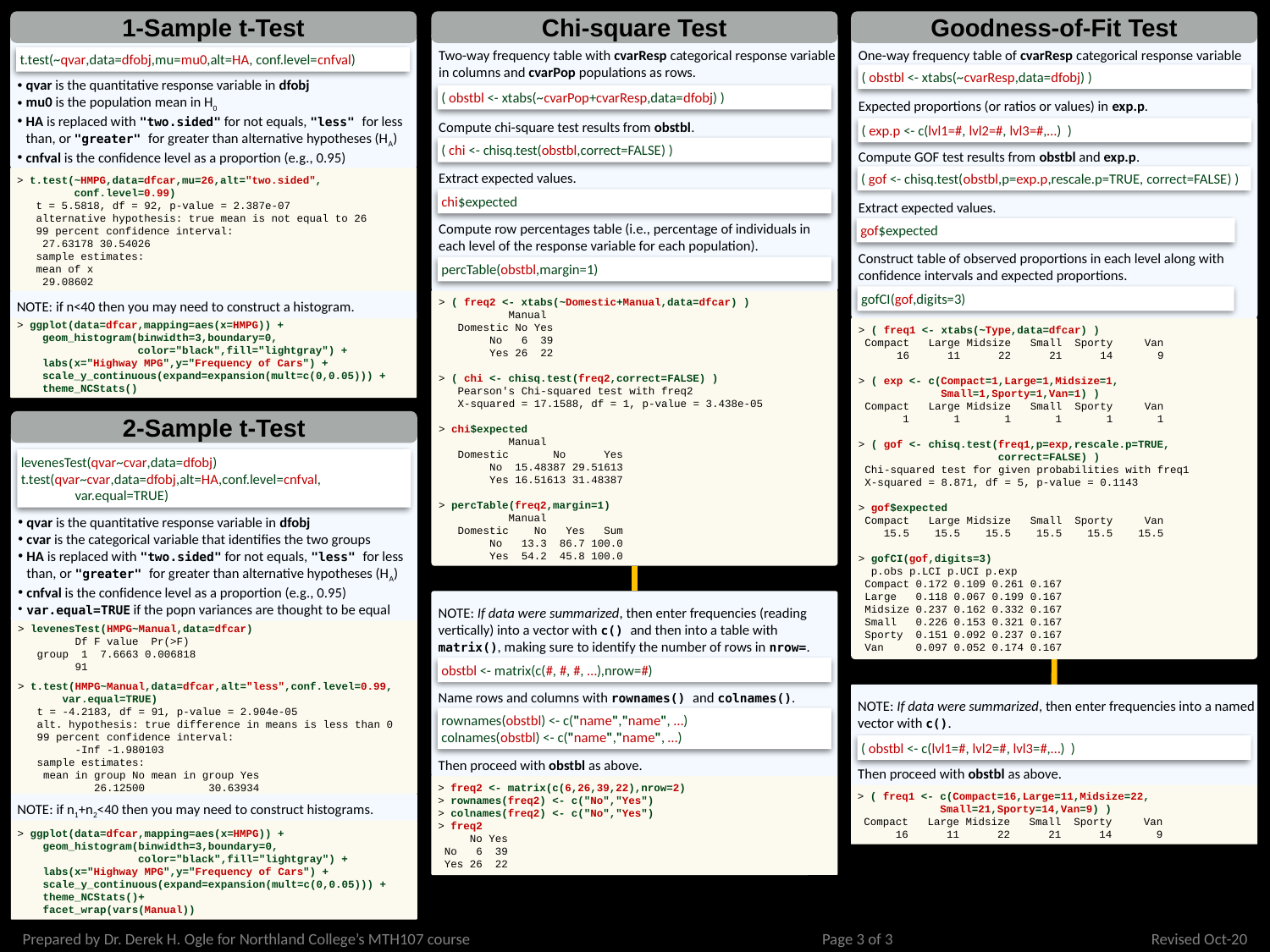

1-Sample t-Test

qvar is the quantitative response variable in dfobj
mu0 is the population mean in H0
HA is replaced with "two.sided" for not equals, "less" for less than, or "greater" for greater than alternative hypotheses (HA)
cnfval is the confidence level as a proportion (e.g., 0.95)
t.test(~qvar,data=dfobj,mu=mu0,alt=HA, conf.level=cnfval)
> t.test(~HMPG,data=dfcar,mu=26,alt="two.sided",
         conf.level=0.99)
   t = 5.5818, df = 92, p-value = 2.387e-07
   alternative hypothesis: true mean is not equal to 26
   99 percent confidence interval:
    27.63178 30.54026
   sample estimates:
   mean of x
    29.08602
NOTE: if n<40 then you may need to construct a histogram.
> ggplot(data=dfcar,mapping=aes(x=HMPG)) +
    geom_histogram(binwidth=3,boundary=0,
                   color="black",fill="lightgray") +
    labs(x="Highway MPG",y="Frequency of Cars") +
    scale_y_continuous(expand=expansion(mult=c(0,0.05))) +
    theme_NCStats()
Chi-square Test
Two-way frequency table with cvarResp categorical response variable in columns and cvarPop populations as rows.

Compute chi-square test results from obstbl.

Extract expected values.

Compute row percentages table (i.e., percentage of individuals in each level of the response variable for each population).
( obstbl <- xtabs(~cvarPop+cvarResp,data=dfobj) )
( chi <- chisq.test(obstbl,correct=FALSE) )
chi$expected
percTable(obstbl,margin=1)
> ( freq2 <- xtabs(~Domestic+Manual,data=dfcar) )
           Manual
   Domestic No Yes
        No   6  39
        Yes 26  22

> ( chi <- chisq.test(freq2,correct=FALSE) )
   Pearson's Chi-squared test with freq2
   X-squared = 17.1588, df = 1, p-value = 3.438e-05

> chi$expected
           Manual
   Domestic       No      Yes
        No  15.48387 29.51613
        Yes 16.51613 31.48387

> percTable(freq2,margin=1)
           Manual
   Domestic    No   Yes   Sum
        No   13.3  86.7 100.0
        Yes  54.2  45.8 100.0

Goodness-of-Fit Test
One-way frequency table of cvarResp categorical response variable

Expected proportions (or ratios or values) in exp.p.

Compute GOF test results from obstbl and exp.p.

Extract expected values.

Construct table of observed proportions in each level along with confidence intervals and expected proportions.
( obstbl <- xtabs(~cvarResp,data=dfobj) )
( exp.p <- c(lvl1=#, lvl2=#, lvl3=#,…)  )
( gof <- chisq.test(obstbl,p=exp.p,rescale.p=TRUE, correct=FALSE) )
gof$expected
gofCI(gof,digits=3)
> ( freq1 <- xtabs(~Type,data=dfcar) )
 Compact   Large Midsize   Small  Sporty     Van
      16      11      22      21      14       9

> ( exp <- c(Compact=1,Large=1,Midsize=1,
             Small=1,Sporty=1,Van=1) )
 Compact   Large Midsize   Small  Sporty     Van
       1       1       1       1       1       1

> ( gof <- chisq.test(freq1,p=exp,rescale.p=TRUE,
                      correct=FALSE) )
 Chi-squared test for given probabilities with freq1
 X-squared = 8.871, df = 5, p-value = 0.1143

> gof$expected
 Compact   Large Midsize   Small  Sporty     Van
    15.5    15.5    15.5    15.5    15.5    15.5

> gofCI(gof,digits=3)
  p.obs p.LCI p.UCI p.exp
 Compact 0.172 0.109 0.261 0.167
 Large   0.118 0.067 0.199 0.167
 Midsize 0.237 0.162 0.332 0.167
 Small   0.226 0.153 0.321 0.167
 Sporty  0.151 0.092 0.237 0.167
 Van     0.097 0.052 0.174 0.167
2-Sample t-Test

qvar is the quantitative response variable in dfobj
cvar is the categorical variable that identifies the two groups
HA is replaced with "two.sided" for not equals, "less" for less than, or "greater" for greater than alternative hypotheses (HA)
cnfval is the confidence level as a proportion (e.g., 0.95)
var.equal=TRUE if the popn variances are thought to be equal
levenesTest(qvar~cvar,data=dfobj)
t.test(qvar~cvar,data=dfobj,alt=HA,conf.level=cnfval,
                 var.equal=TRUE)
> levenesTest(HMPG~Manual,data=dfcar)
         Df F value  Pr(>F)
   group  1  7.6663 0.006818
         91
> t.test(HMPG~Manual,data=dfcar,alt="less",conf.level=0.99,
       var.equal=TRUE)
   t = -4.2183, df = 91, p-value = 2.904e-05
   alt. hypothesis: true difference in means is less than 0
   99 percent confidence interval:
         -Inf -1.980103
   sample estimates:
    mean in group No mean in group Yes
            26.12500          30.63934
NOTE: if n1+n2<40 then you may need to construct histograms.
> ggplot(data=dfcar,mapping=aes(x=HMPG)) +
    geom_histogram(binwidth=3,boundary=0,
                   color="black",fill="lightgray") +
    labs(x="Highway MPG",y="Frequency of Cars") +
    scale_y_continuous(expand=expansion(mult=c(0,0.05))) +
    theme_NCStats()+
    facet_wrap(vars(Manual))
NOTE: If data were summarized, then enter frequencies (reading vertically) into a vector with c() and then into a table with matrix(), making sure to identify the number of rows in nrow=.

Name rows and columns with rownames() and colnames().

Then proceed with obstbl as above.
obstbl <- matrix(c(#, #, #, …),nrow=#)
rownames(obstbl) <- c("name","name", …)
colnames(obstbl) <- c("name","name", …)
> freq2 <- matrix(c(6,26,39,22),nrow=2)
> rownames(freq2) <- c("No","Yes")
> colnames(freq2) <- c("No","Yes")
> freq2
     No Yes
 No   6  39
 Yes 26  22
NOTE: If data were summarized, then enter frequencies into a named vector with c().

Then proceed with obstbl as above.
( obstbl <- c(lvl1=#, lvl2=#, lvl3=#,…)  )
> ( freq1 <- c(Compact=16,Large=11,Midsize=22,
             Small=21,Sporty=14,Van=9) )
 Compact   Large Midsize   Small  Sporty     Van
      16      11      22      21      14       9
Prepared by Dr. Derek H. Ogle for Northland College’s MTH107 course
Page 3 of 3
Revised Oct-20